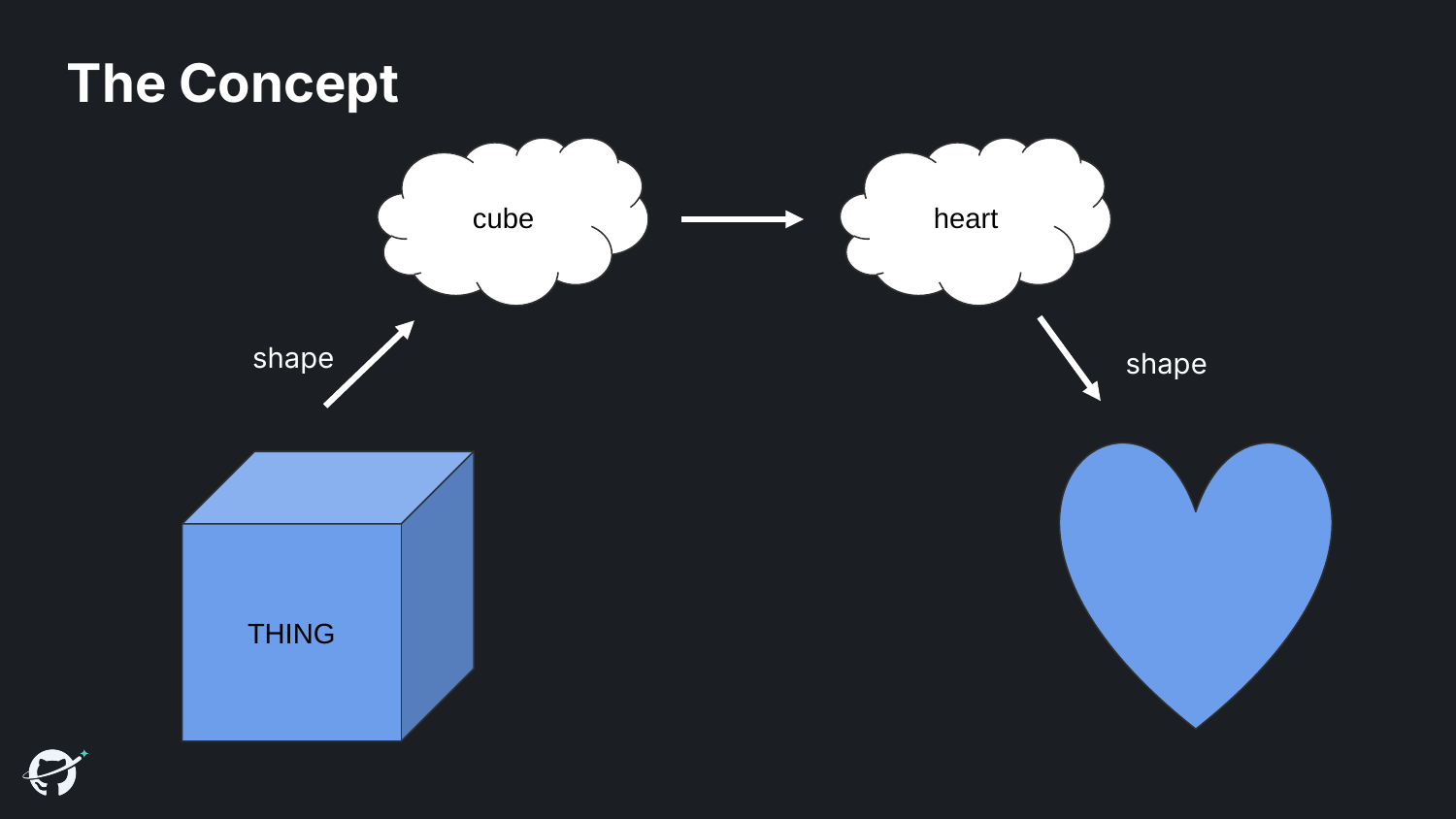

# The Concept

cube
heart
shape
shape

THING